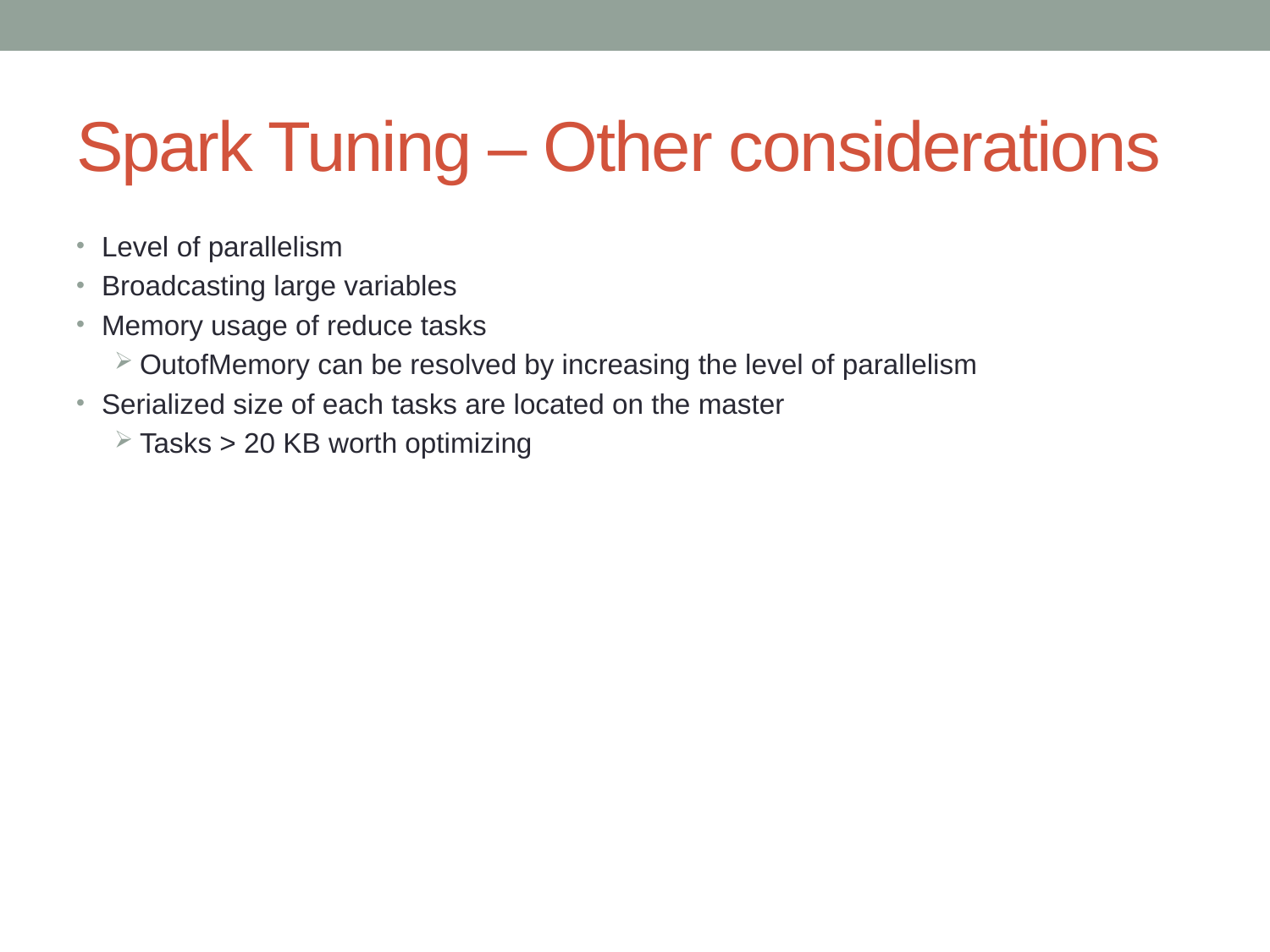

# Spark Tuning – Other considerations
Level of parallelism
Broadcasting large variables
Memory usage of reduce tasks
OutofMemory can be resolved by increasing the level of parallelism
Serialized size of each tasks are located on the master
Tasks > 20 KB worth optimizing